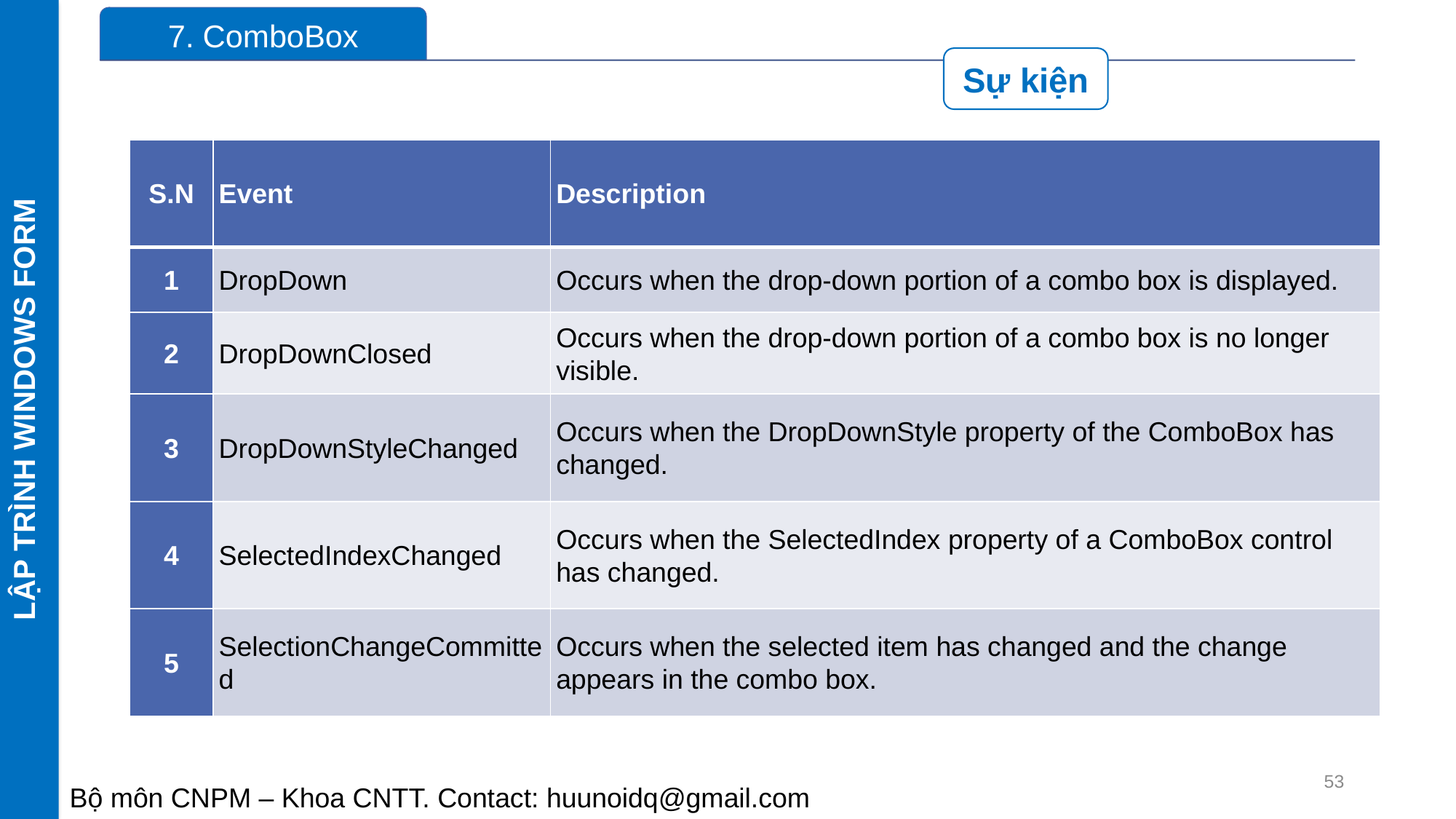

LẬP TRÌNH WINDOWS FORM
7. ComboBox
Sự kiện
| S.N | Event | Description |
| --- | --- | --- |
| 1 | DropDown | Occurs when the drop-down portion of a combo box is displayed. |
| 2 | DropDownClosed | Occurs when the drop-down portion of a combo box is no longer visible. |
| 3 | DropDownStyleChanged | Occurs when the DropDownStyle property of the ComboBox has changed. |
| 4 | SelectedIndexChanged | Occurs when the SelectedIndex property of a ComboBox control has changed. |
| 5 | SelectionChangeCommitted | Occurs when the selected item has changed and the change appears in the combo box. |
53
Bộ môn CNPM – Khoa CNTT. Contact: huunoidq@gmail.com